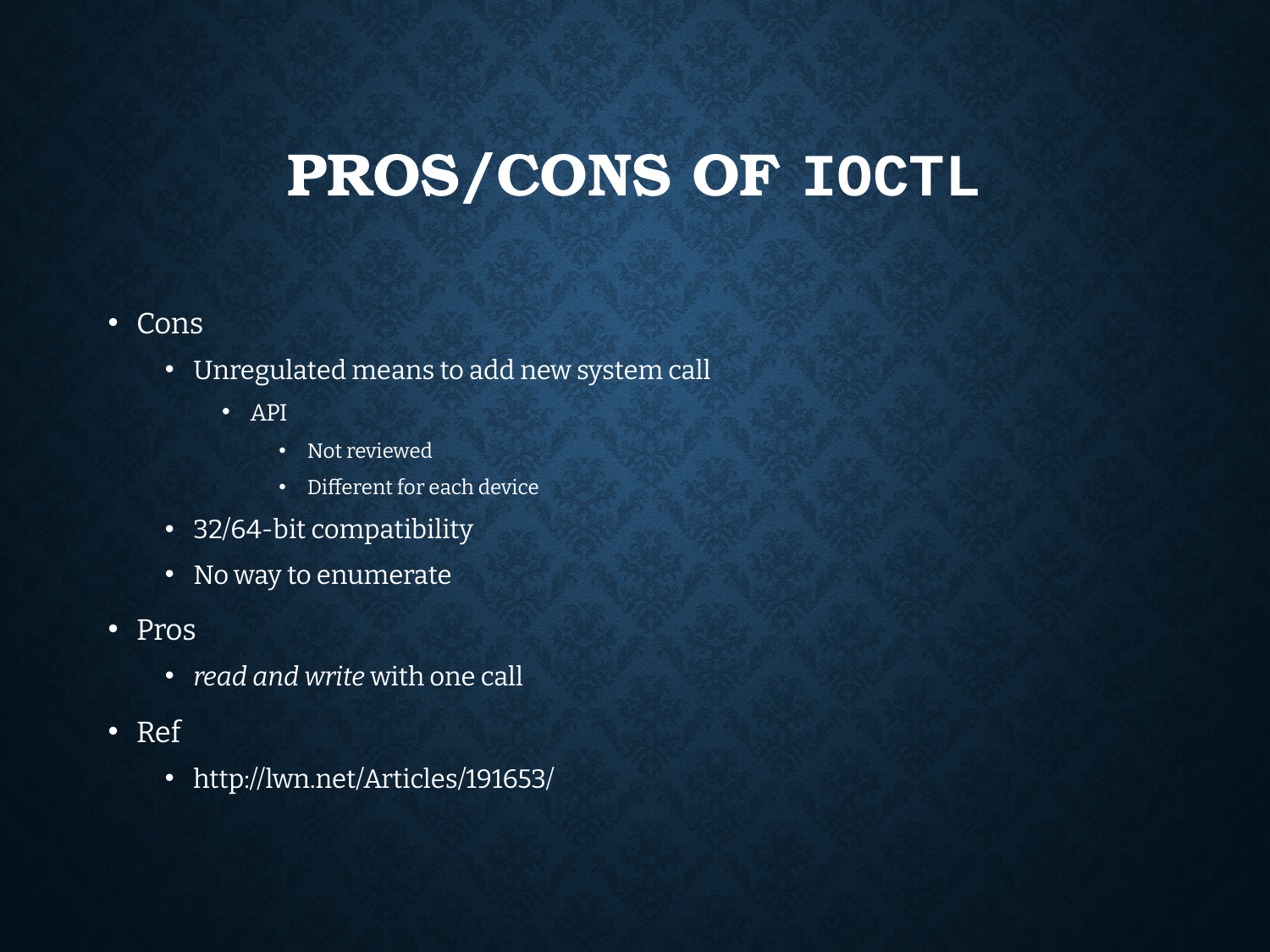

# Pros/Cons of ioctl
Cons
Unregulated means to add new system call
API
Not reviewed
Different for each device
32/64-bit compatibility
No way to enumerate
Pros
read and write with one call
Ref
http://lwn.net/Articles/191653/